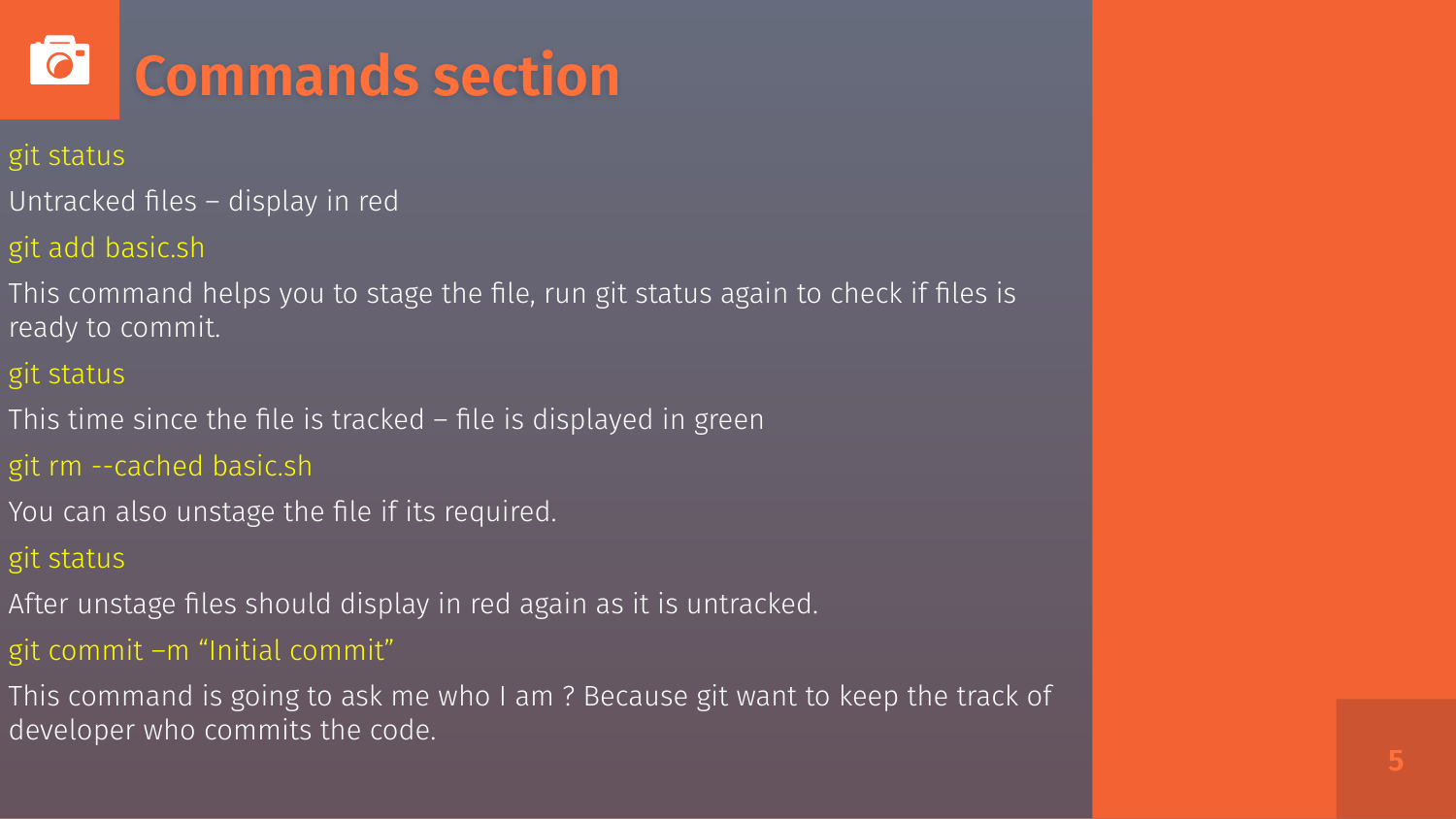

# Commands section

git status
Untracked files – display in red
git add basic.sh
This command helps you to stage the file, run git status again to check if files is ready to commit.
git status
This time since the file is tracked – file is displayed in green
git rm --cached basic.sh
You can also unstage the file if its required.
git status
After unstage files should display in red again as it is untracked.
git commit –m “Initial commit”
This command is going to ask me who I am ? Because git want to keep the track of developer who commits the code.

5